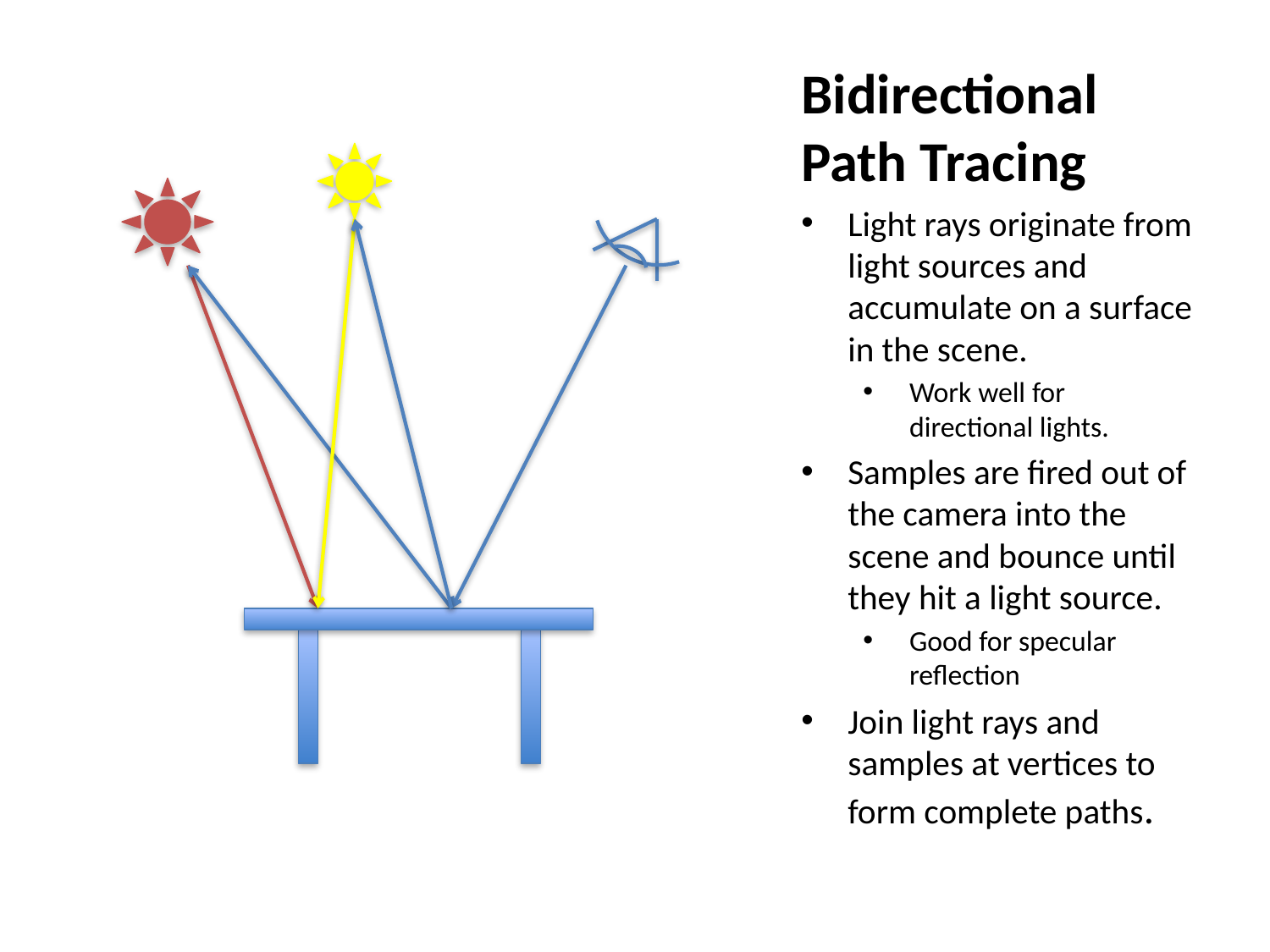

# Bidirectional Path Tracing

Light rays originate from light sources and accumulate on a surface in the scene.
Work well for directional lights.
Samples are fired out of the camera into the scene and bounce until they hit a light source.
Good for specular reflection
Join light rays and samples at vertices to form complete paths.